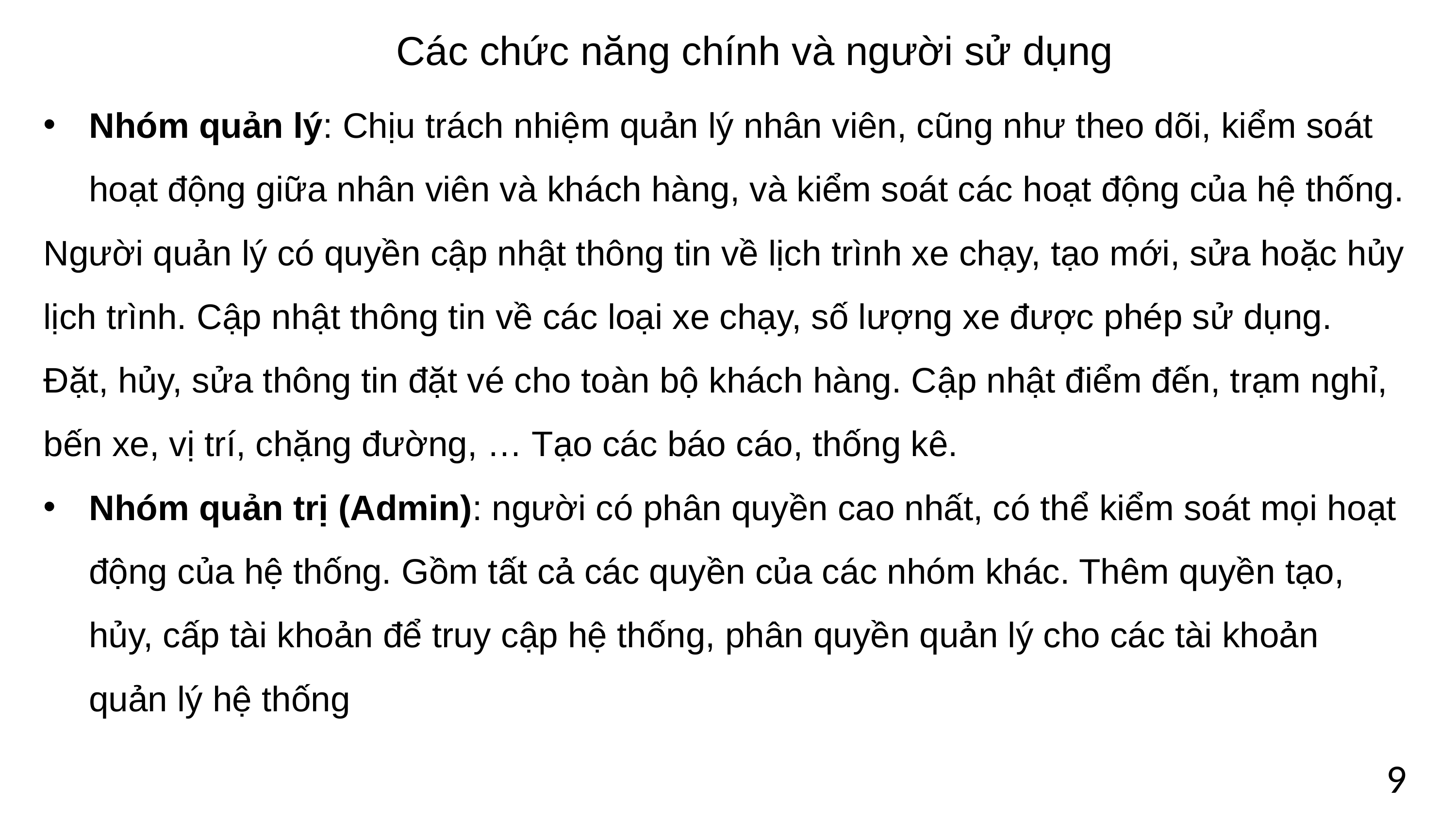

Các chức năng chính và người sử dụng
Nhóm quản lý: Chịu trách nhiệm quản lý nhân viên, cũng như theo dõi, kiểm soát hoạt động giữa nhân viên và khách hàng, và kiểm soát các hoạt động của hệ thống.
Người quản lý có quyền cập nhật thông tin về lịch trình xe chạy, tạo mới, sửa hoặc hủy lịch trình. Cập nhật thông tin về các loại xe chạy, số lượng xe được phép sử dụng. Đặt, hủy, sửa thông tin đặt vé cho toàn bộ khách hàng. Cập nhật điểm đến, trạm nghỉ, bến xe, vị trí, chặng đường, … Tạo các báo cáo, thống kê.
Nhóm quản trị (Admin): người có phân quyền cao nhất, có thể kiểm soát mọi hoạt động của hệ thống. Gồm tất cả các quyền của các nhóm khác. Thêm quyền tạo, hủy, cấp tài khoản để truy cập hệ thống, phân quyền quản lý cho các tài khoản quản lý hệ thống
9